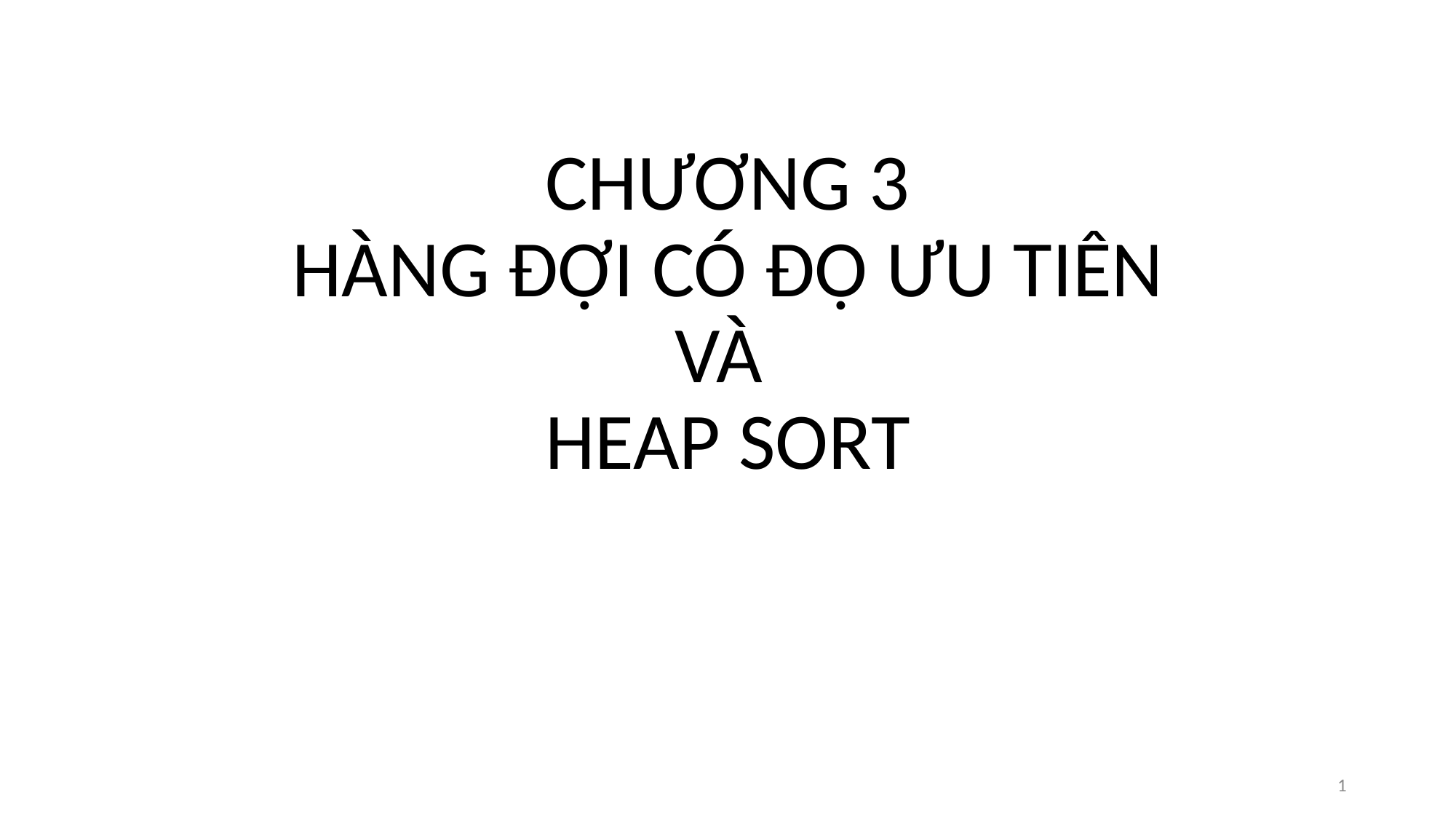

# CHƯƠNG 3 HÀNG ĐỢI CÓ ĐỘ ƯU TIÊN VÀ HEAP SORT
1